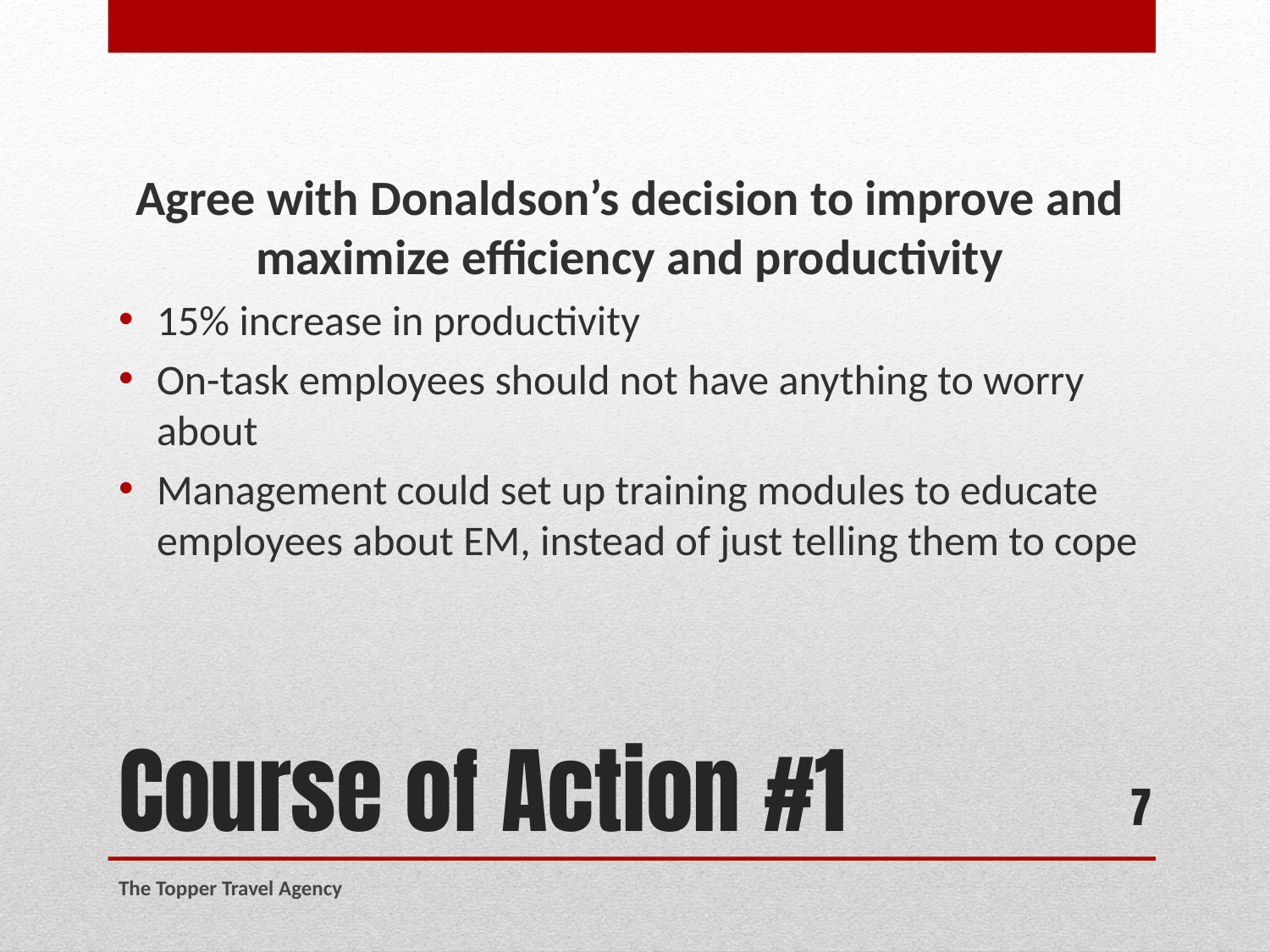

Agree with Donaldson’s decision to improve and maximize efficiency and productivity
15% increase in productivity
On-task employees should not have anything to worry about
Management could set up training modules to educate employees about EM, instead of just telling them to cope
# Course of Action #1
7
The Topper Travel Agency